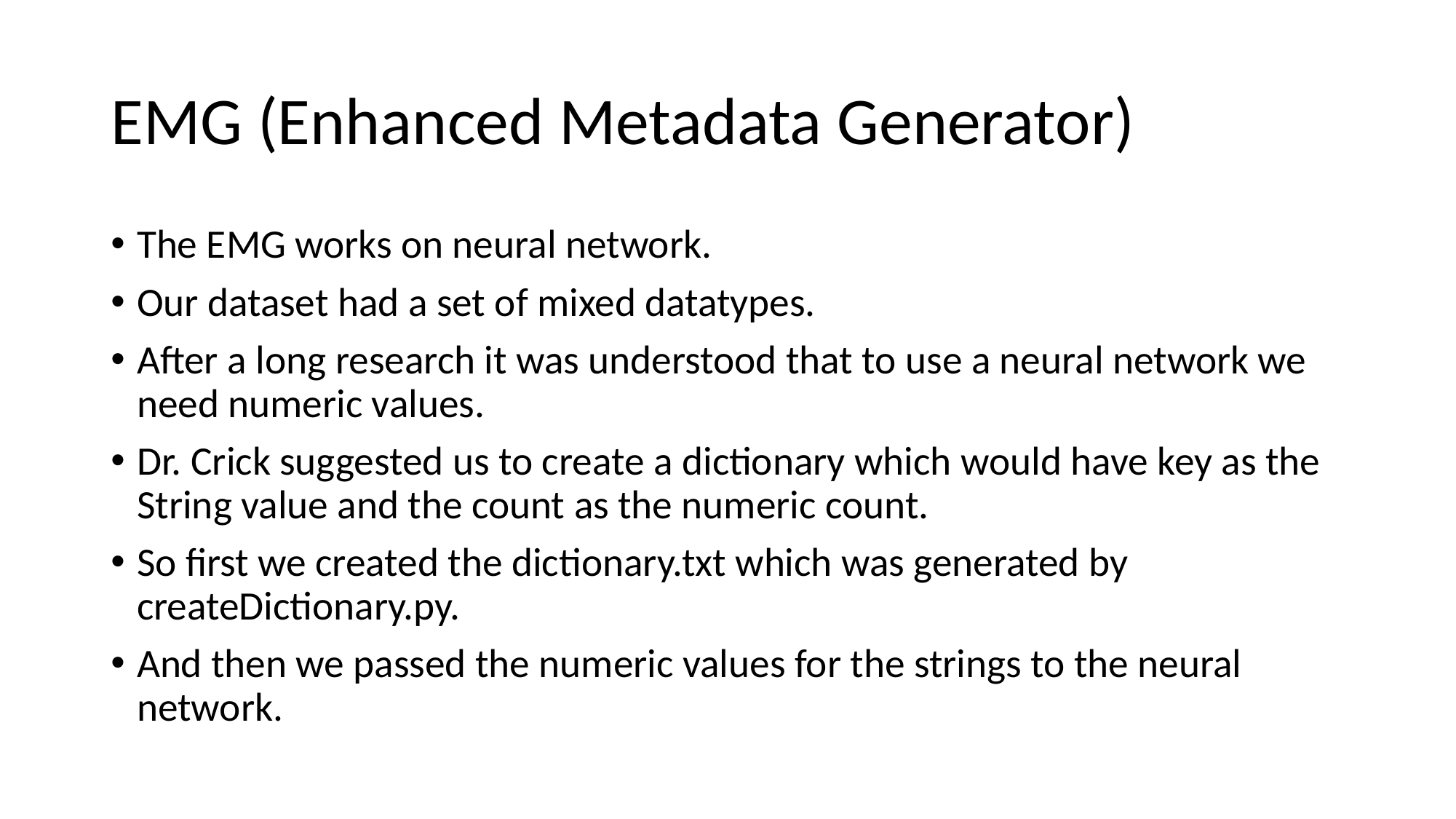

# EMG (Enhanced Metadata Generator)
The EMG works on neural network.
Our dataset had a set of mixed datatypes.
After a long research it was understood that to use a neural network we need numeric values.
Dr. Crick suggested us to create a dictionary which would have key as the String value and the count as the numeric count.
So first we created the dictionary.txt which was generated by createDictionary.py.
And then we passed the numeric values for the strings to the neural network.